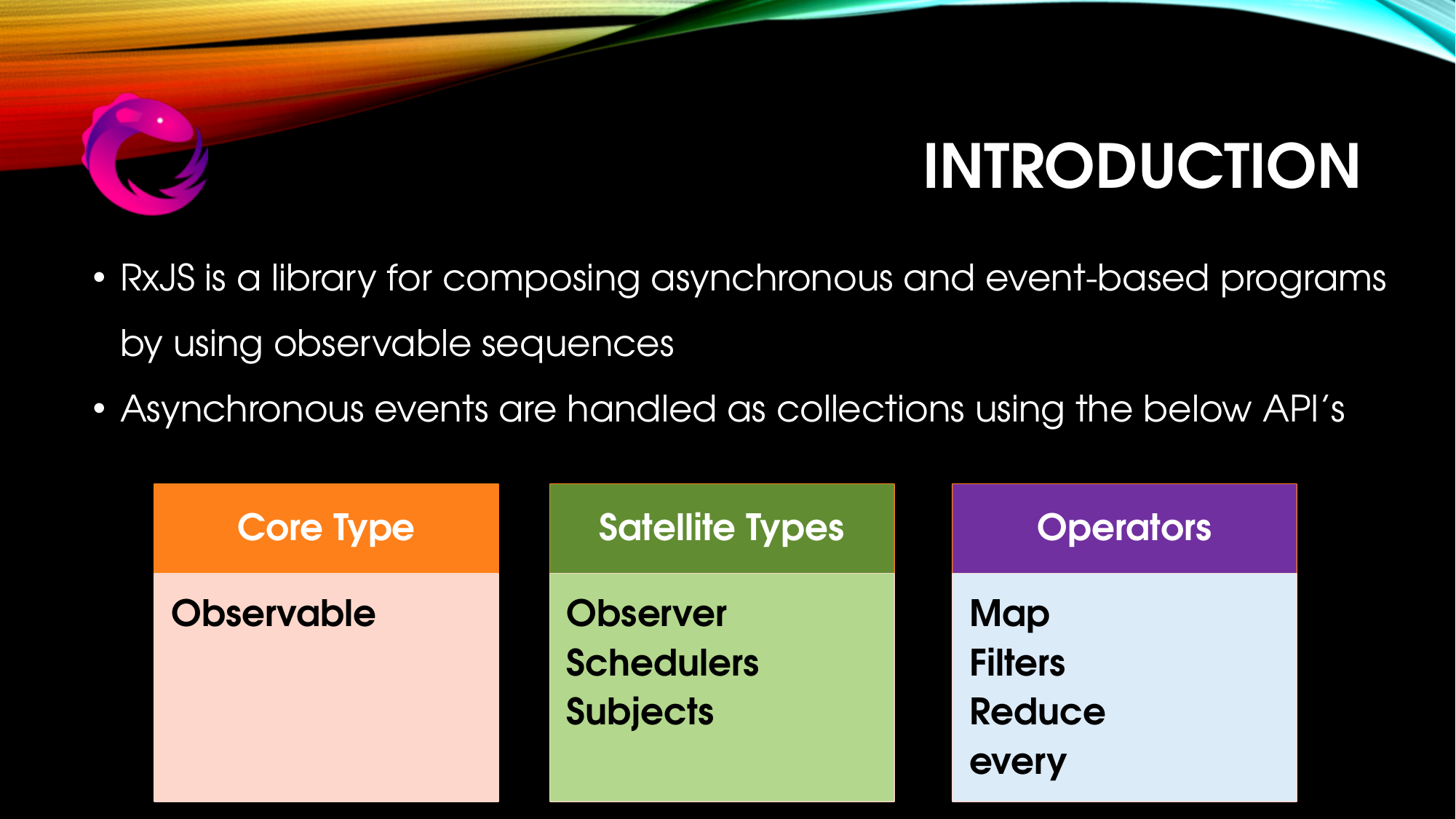

# Introduction
RxJS is a library for composing asynchronous and event-based programs by using observable sequences
Asynchronous events are handled as collections using the below API’s

Core Type

Satellite Types

Operators

Observable

Observer
Schedulers
Subjects

Map
Filters
Reduce
every